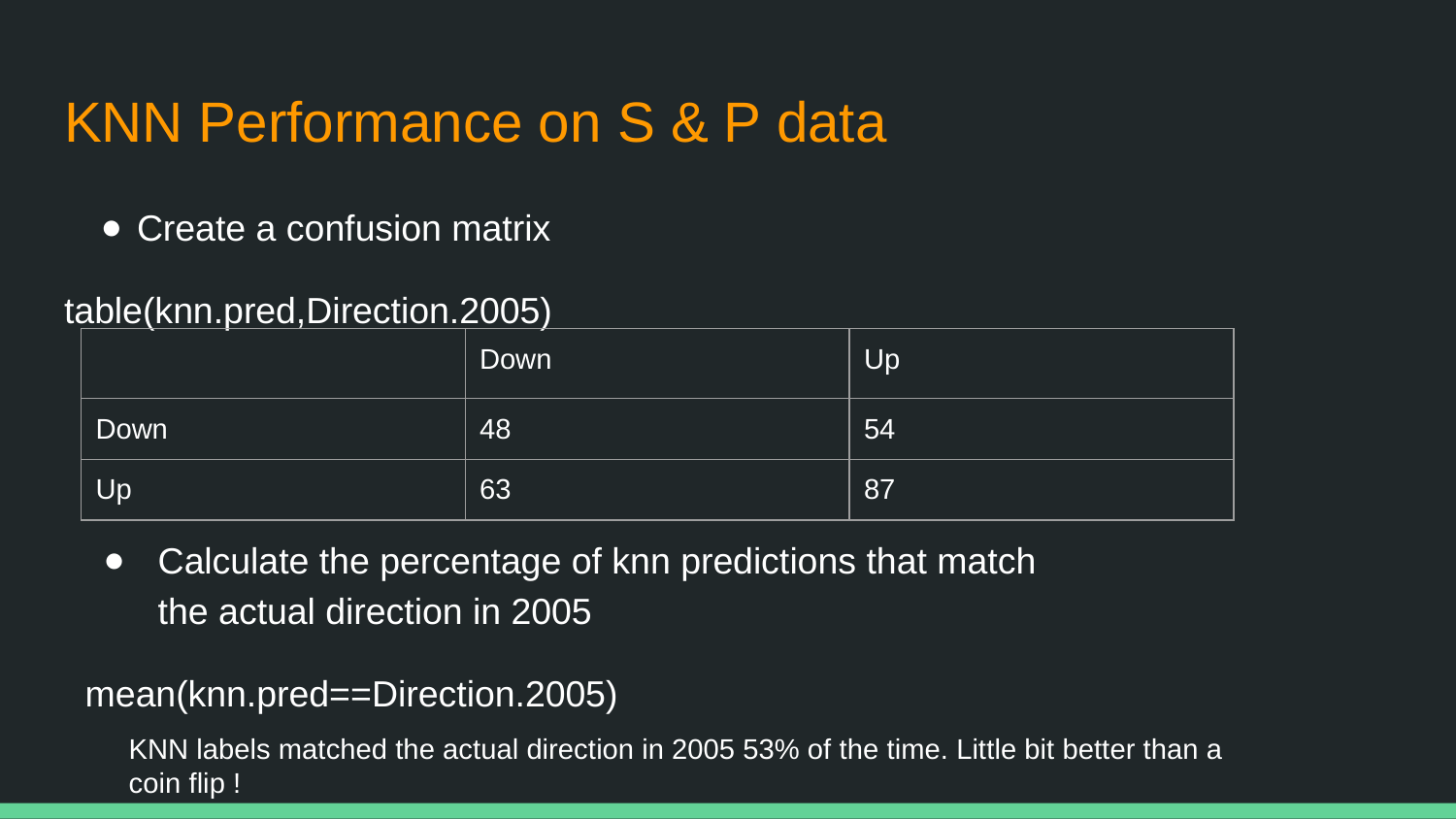

# KNN Performance on S & P data
Create a confusion matrix
table(knn.pred,Direction.2005)
|  | Down | Up |
| --- | --- | --- |
| Down | 48 | 54 |
| Up | 63 | 87 |
Calculate the percentage of knn predictions that match the actual direction in 2005
mean(knn.pred==Direction.2005)

KNN labels matched the actual direction in 2005 53% of the time. Little bit better than a coin flip !